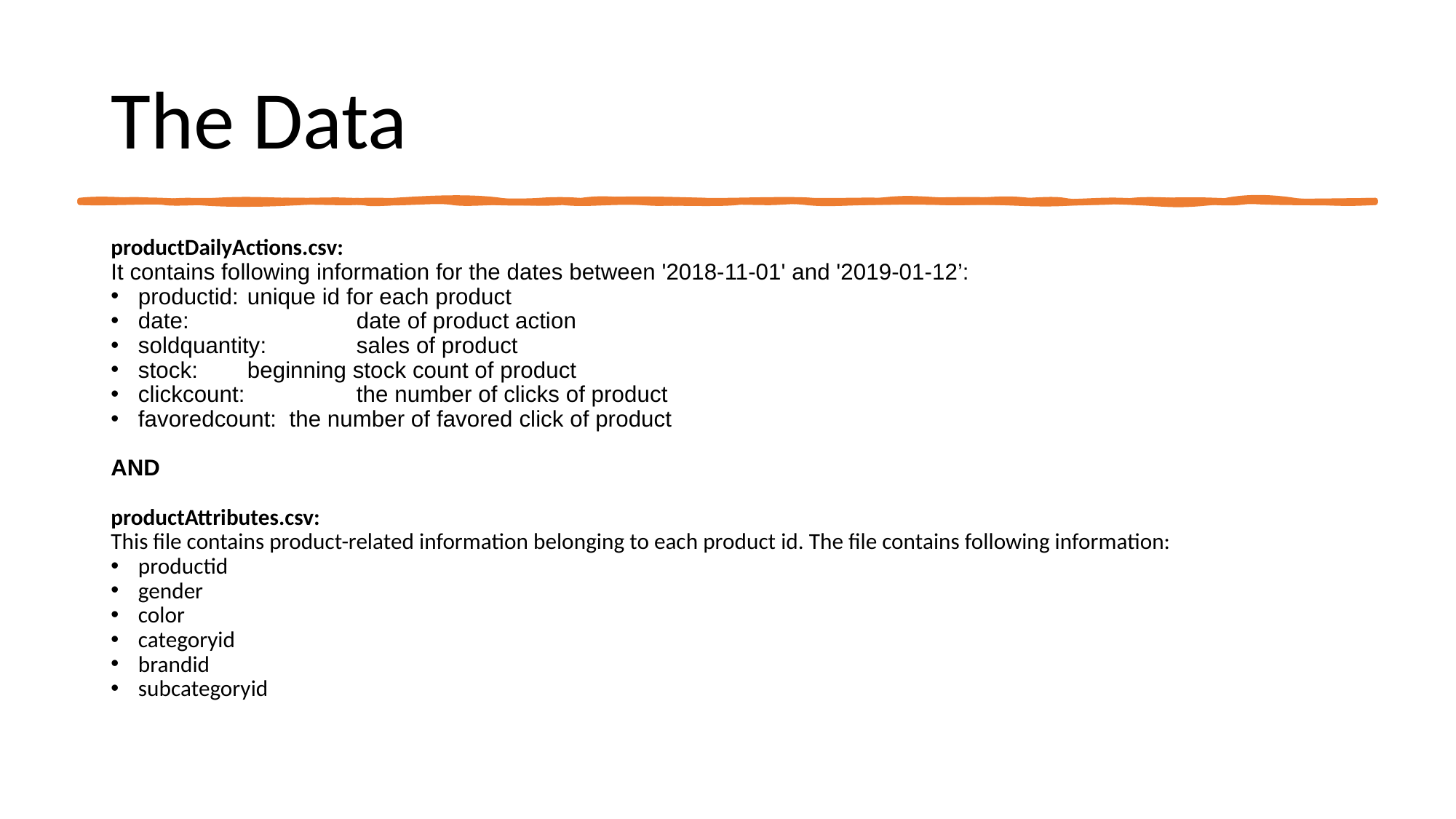

# The Data

productDailyActions.csv:
It contains following information for the dates between '2018-11-01' and '2019-01-12’:
productid: 	unique id for each product
date: 		date of product action
soldquantity: 	sales of product
stock: 	beginning stock count of product
clickcount: 	the number of clicks of product
favoredcount:  the number of favored click of product

AND

productAttributes.csv:
This file contains product-related information belonging to each product id. The file contains following information:
productid
gender
color
categoryid
brandid
subcategoryid